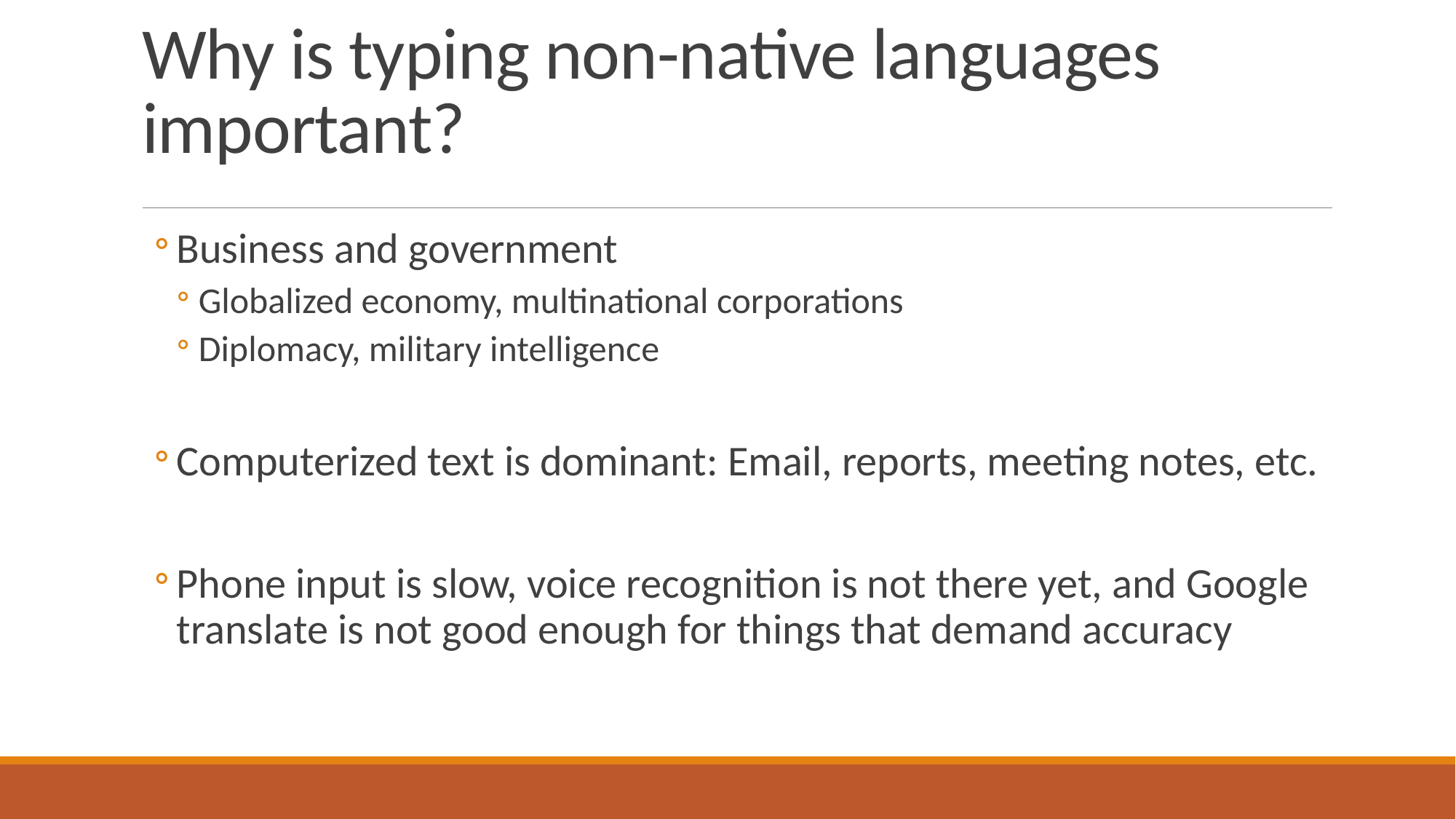

# Why is typing non-native languages important?
Business and government
Globalized economy, multinational corporations
Diplomacy, military intelligence

Computerized text is dominant: Email, reports, meeting notes, etc.

Phone input is slow, voice recognition is not there yet, and Google translate is not good enough for things that demand accuracy